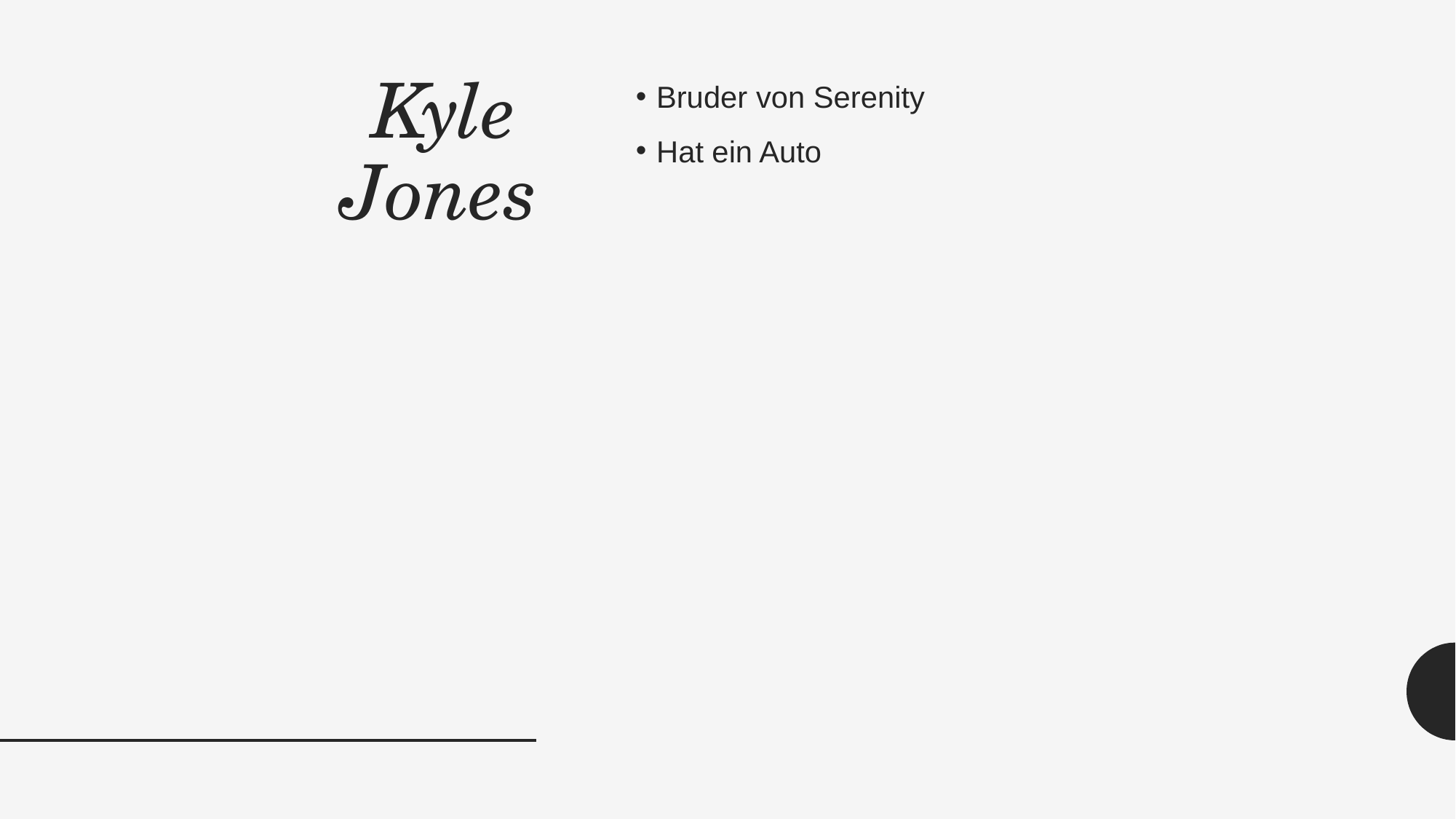

# Kyle Jones
Bruder von Serenity
Hat ein Auto